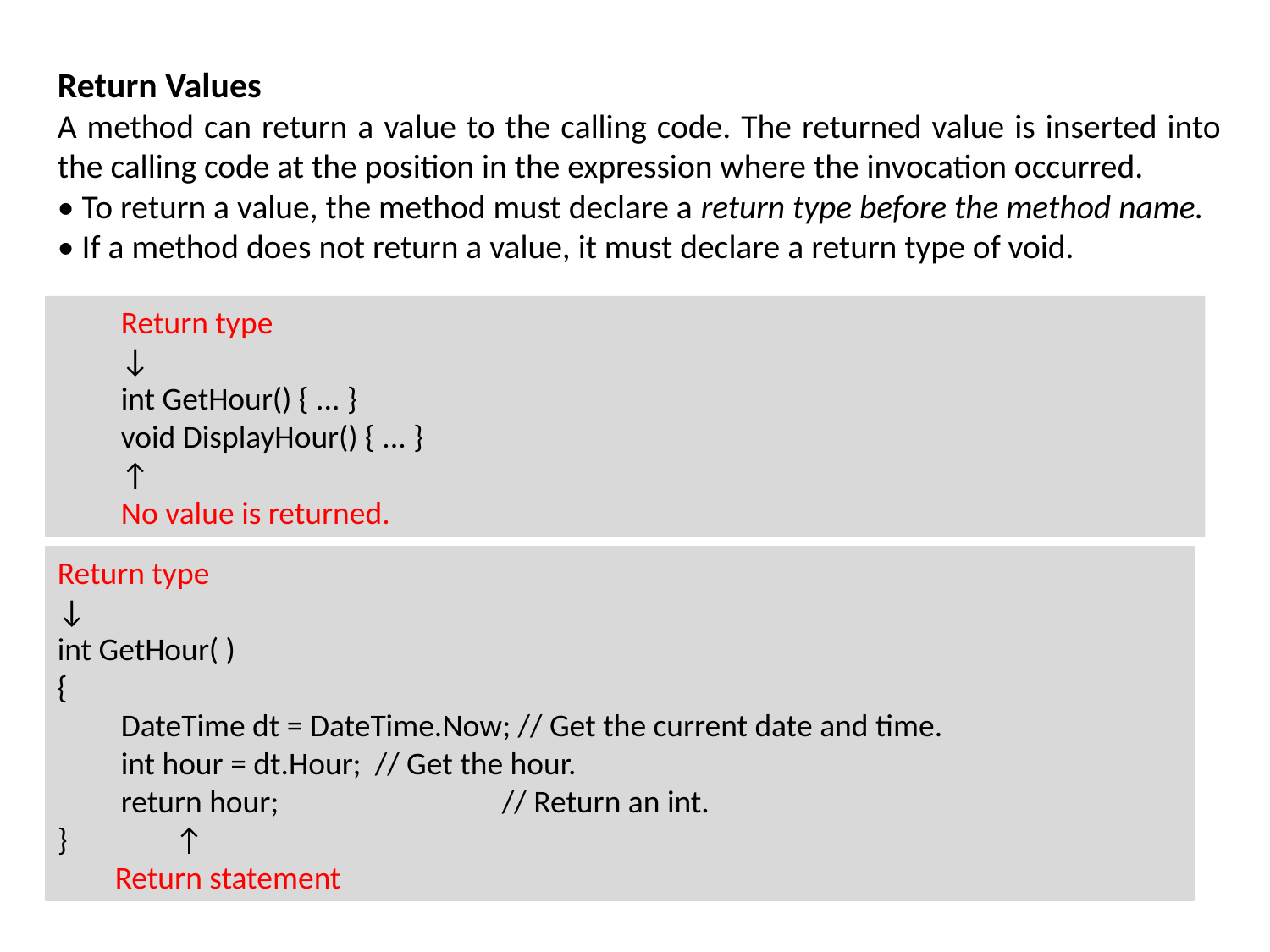

Return Values
A method can return a value to the calling code. The returned value is inserted into the calling code at the position in the expression where the invocation occurred.
• To return a value, the method must declare a return type before the method name.
• If a method does not return a value, it must declare a return type of void.
Return type
↓
int GetHour() { ... }
void DisplayHour() { ... }
↑
No value is returned.
Return type
↓
int GetHour( )
{
DateTime dt = DateTime.Now; // Get the current date and time.
int hour = dt.Hour; 	// Get the hour.
return hour;		// Return an int.
}               ↑
        Return statement